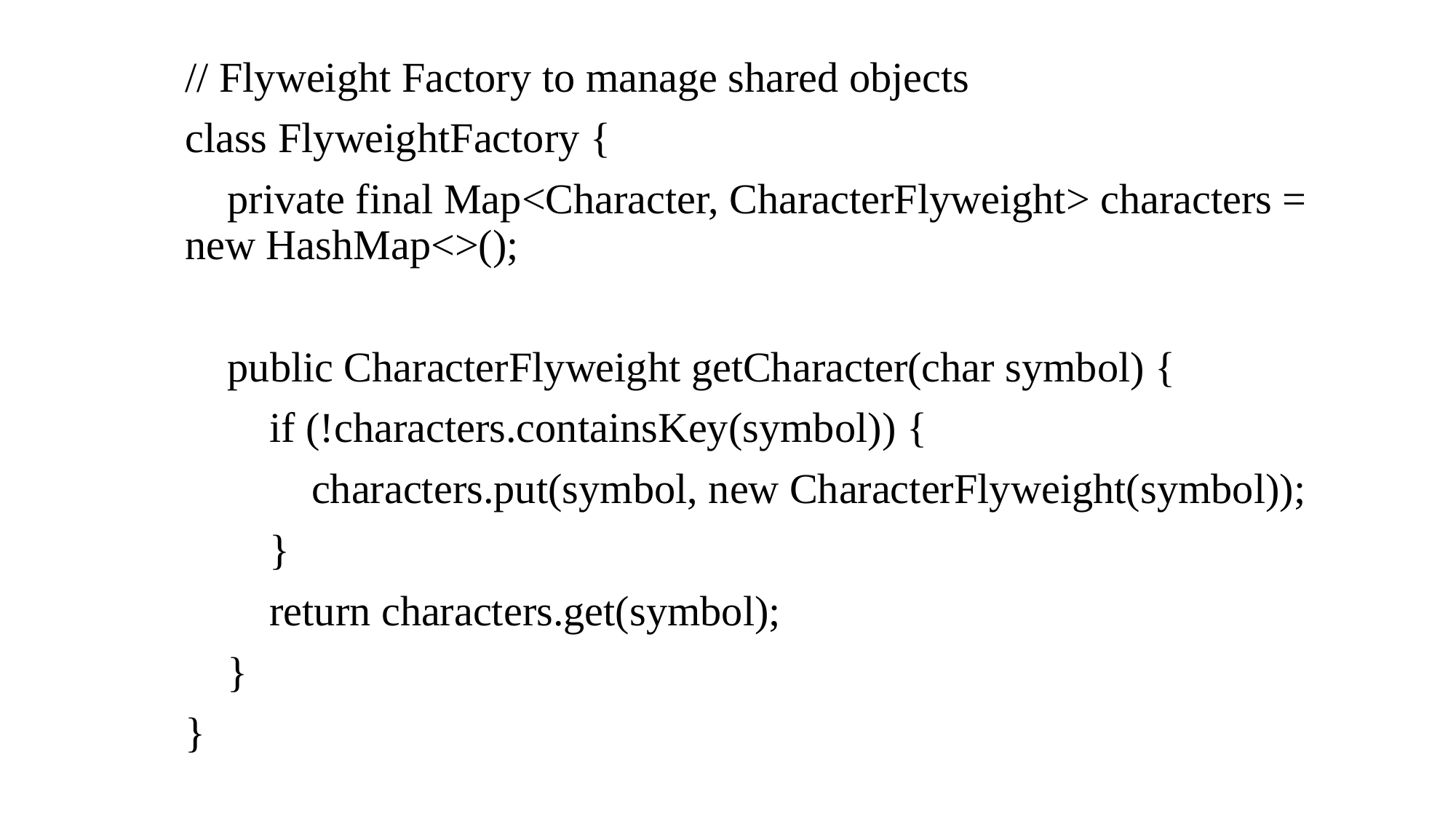

// Flyweight Factory to manage shared objects
class FlyweightFactory {
    private final Map<Character, CharacterFlyweight> characters = new HashMap<>();

    public CharacterFlyweight getCharacter(char symbol) {
        if (!characters.containsKey(symbol)) {
            characters.put(symbol, new CharacterFlyweight(symbol));
        }
        return characters.get(symbol);
    }
}